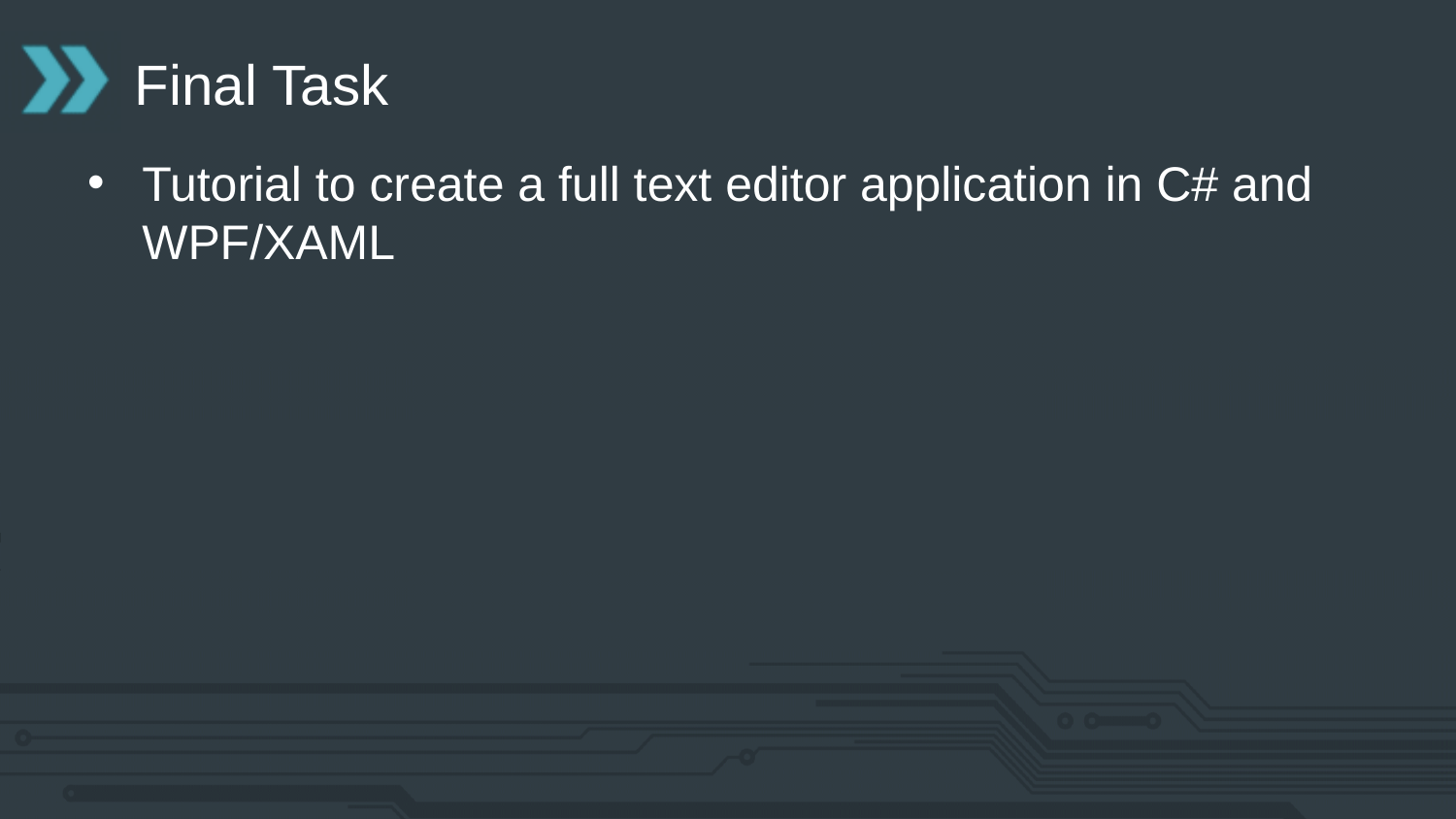

# Final Task
Tutorial to create a full text editor application in C# and WPF/XAML